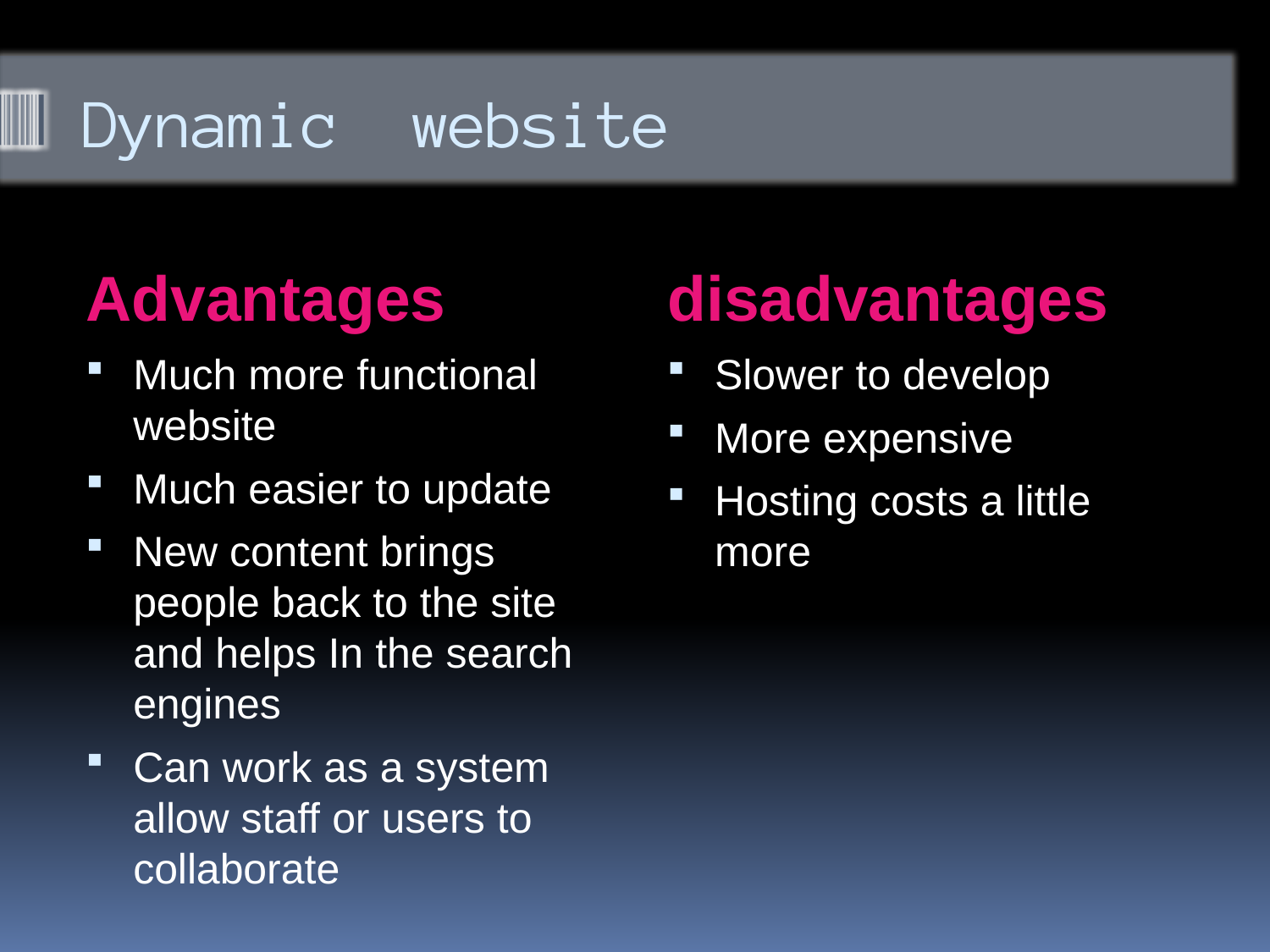

# Dynamic  website
Advantages
disadvantages
Much more functional website
Much easier to update
New content brings people back to the site and helps In the search engines
Can work as a system allow staff or users to collaborate
Slower to develop
More expensive
Hosting costs a little more